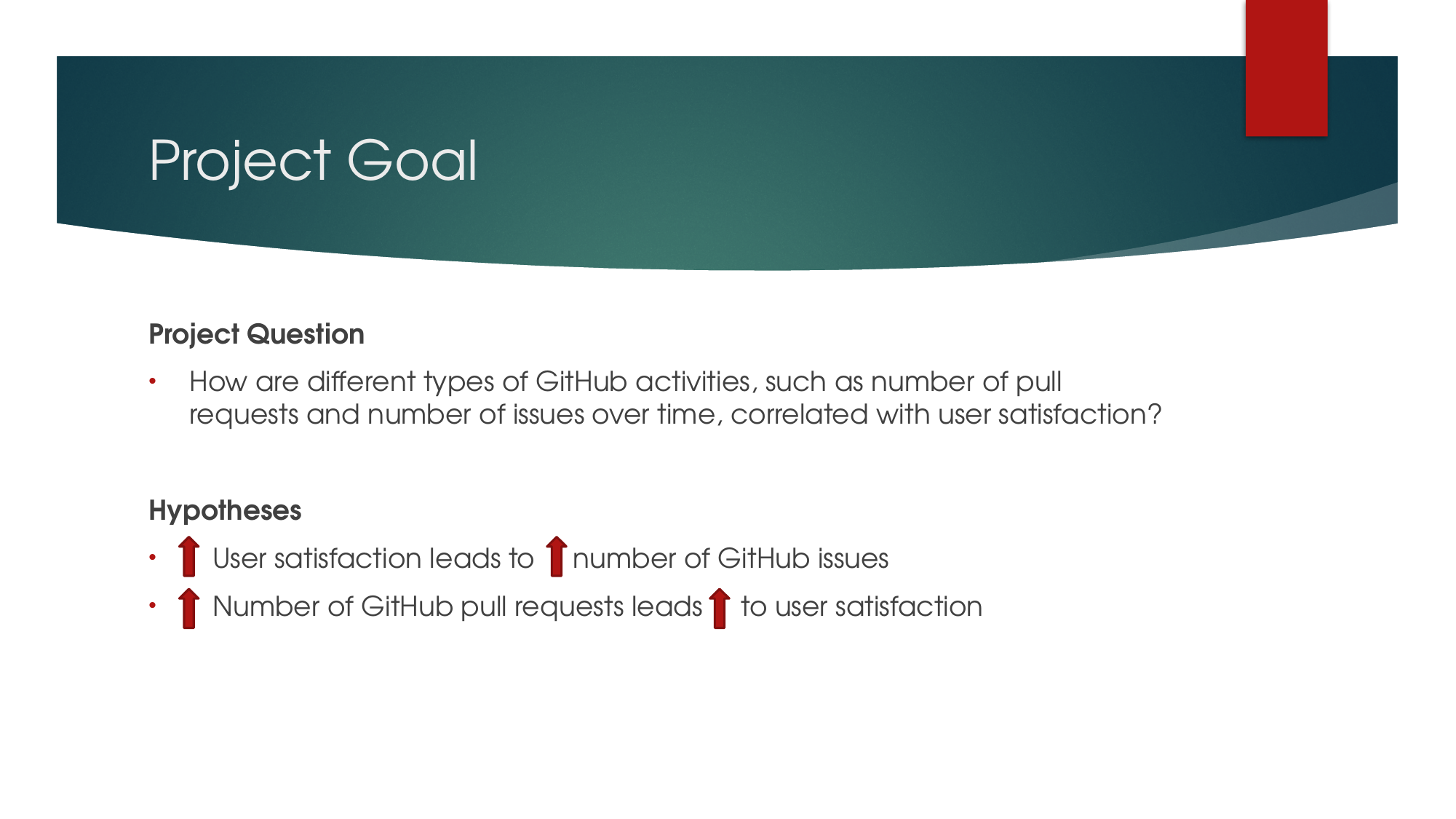

# Project Goal
Project Question
How are different types of GitHub activities, such as number of pull requests and number of issues over time, correlated with user satisfaction?

Hypotheses
   User satisfaction leads to     number of GitHub issues
   Number of GitHub pull requests leads     to user satisfaction